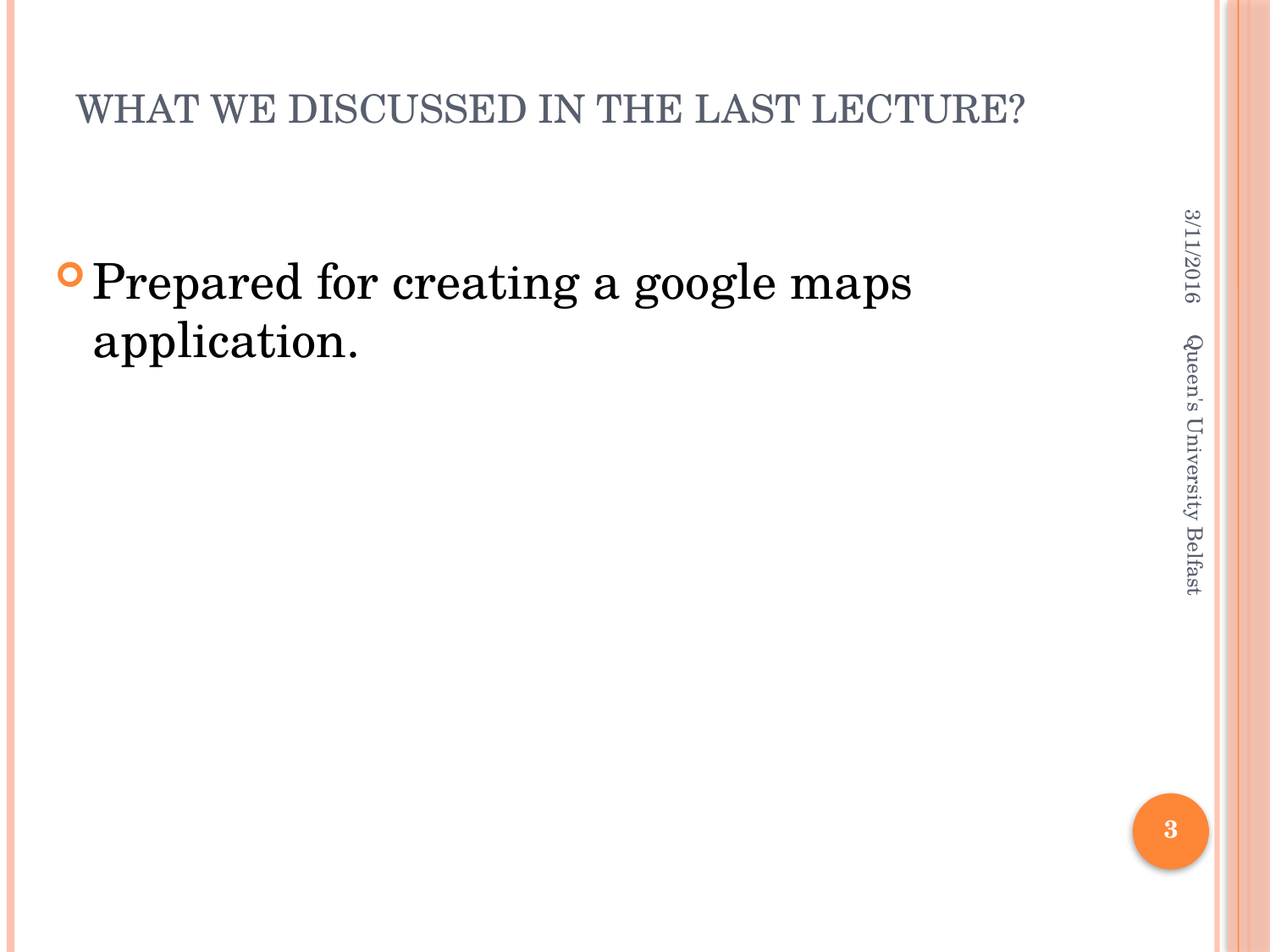

# What we discussed in the last lecture?
3/11/2016
Prepared for creating a google maps application.

Queen's University Belfast
3